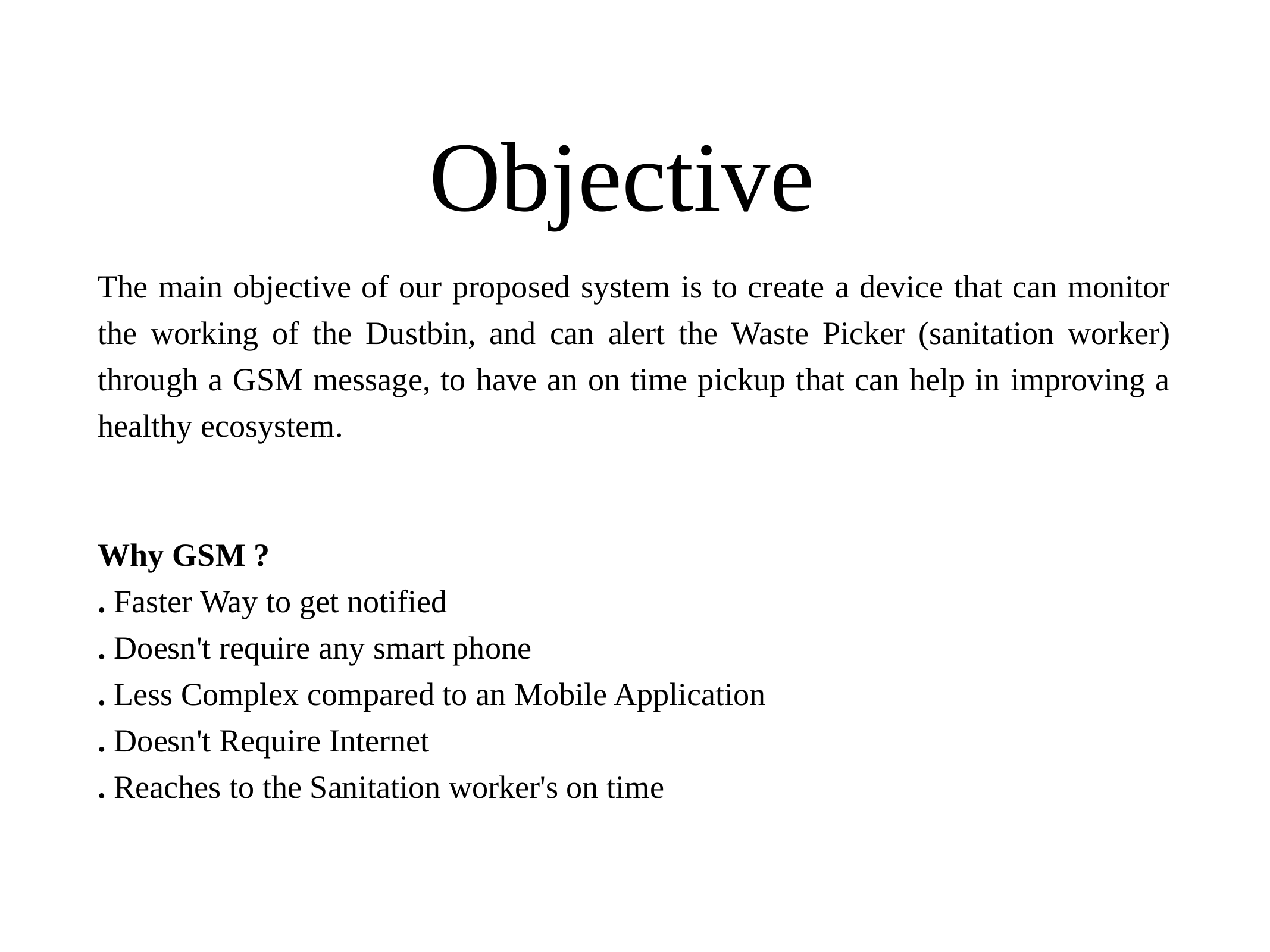

# Objective
The main objective of our proposed system is to create a device that can monitor the working of the Dustbin, and can alert the Waste Picker (sanitation worker) through a GSM message, to have an on time pickup that can help in improving a healthy ecosystem.

Why GSM ?
. Faster Way to get notified
. Doesn't require any smart phone
. Less Complex compared to an Mobile Application
. Doesn't Require Internet
. Reaches to the Sanitation worker's on time
4